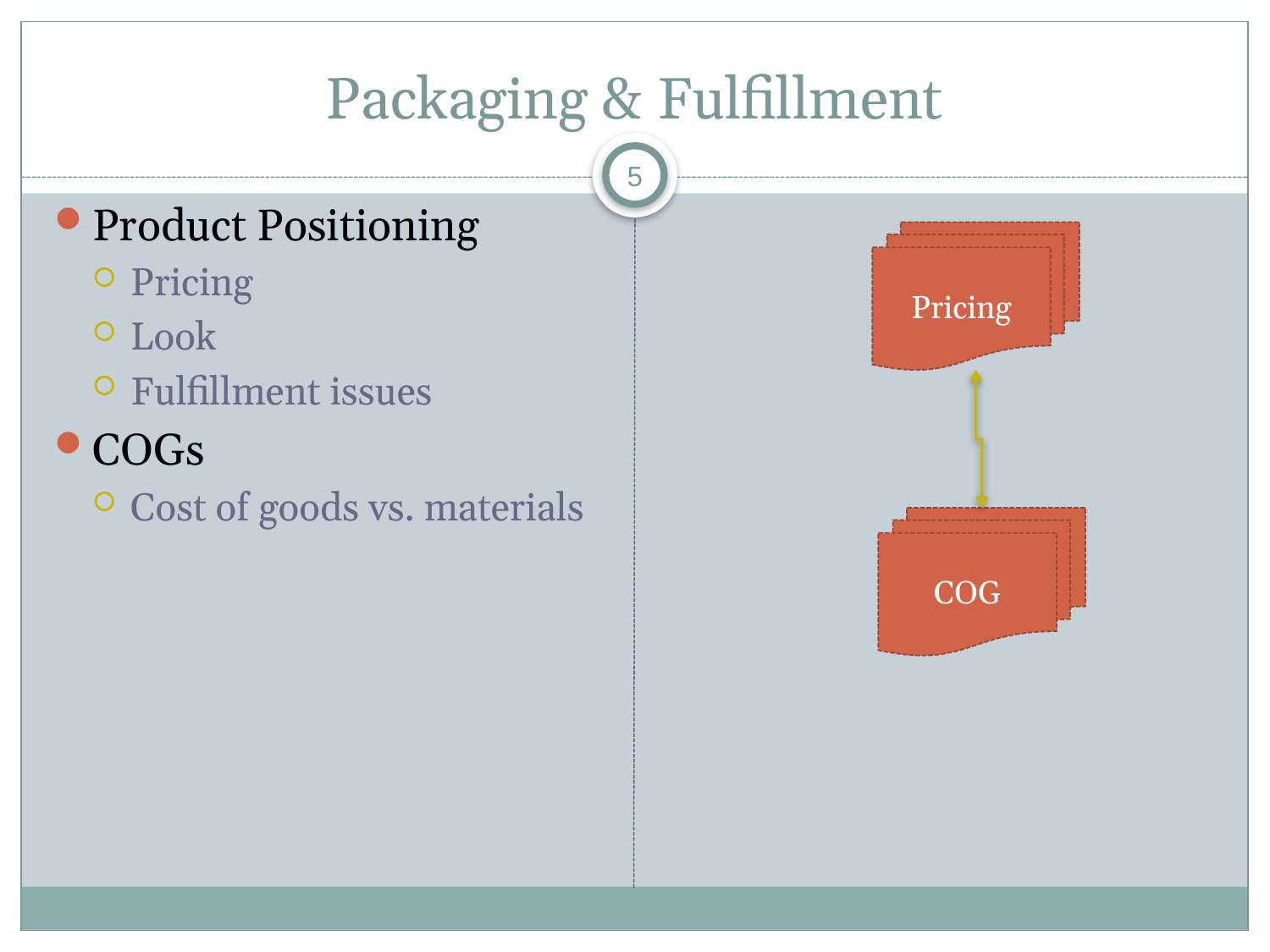

# Packaging & Fulfillment
5
Product Positioning
Pricing
Look
Fulfillment issues
COGs
Cost of goods vs. materials
Pricing
COG